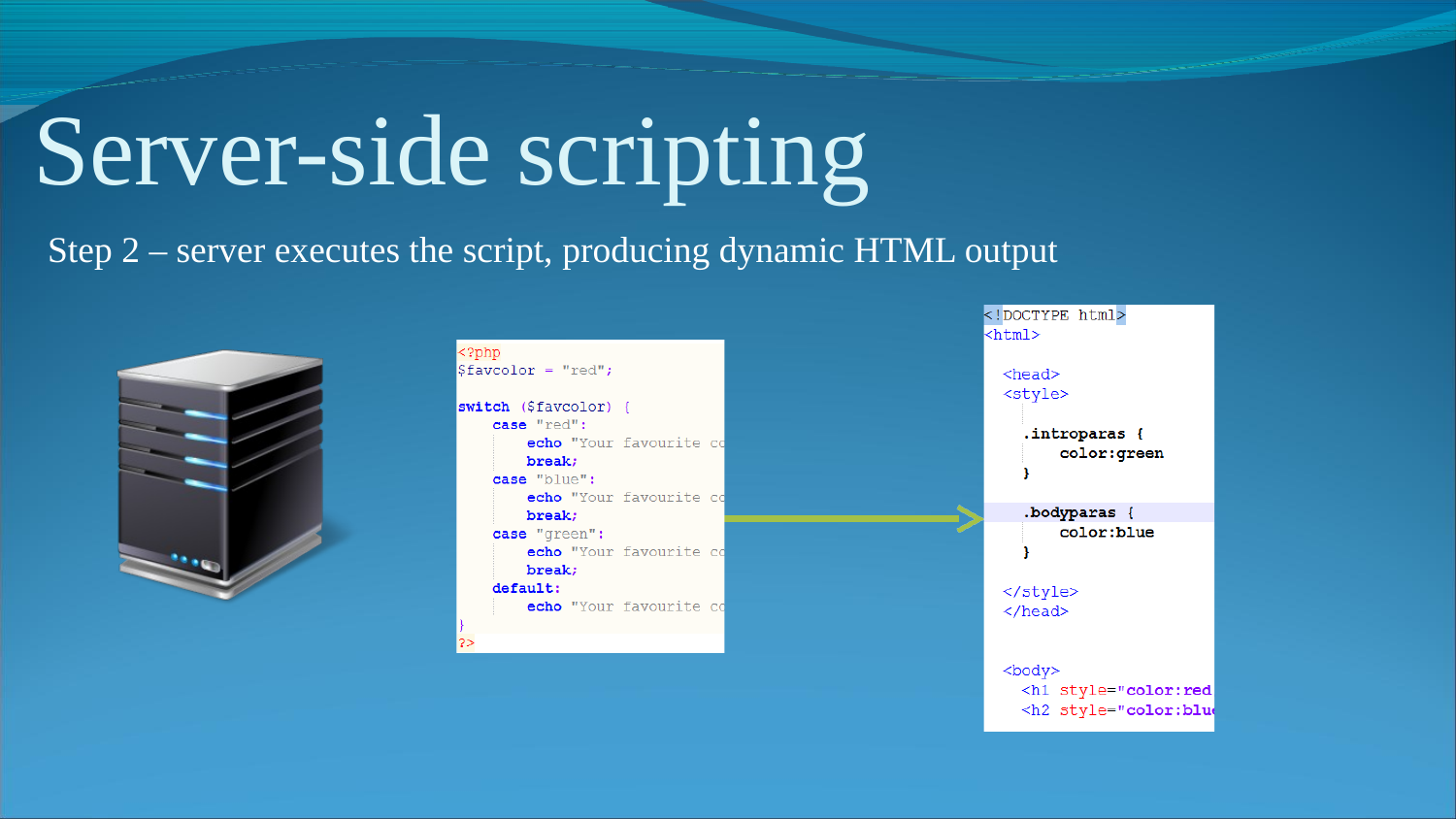

Server-side scripting
Step 2 – server executes the script, producing dynamic HTML output